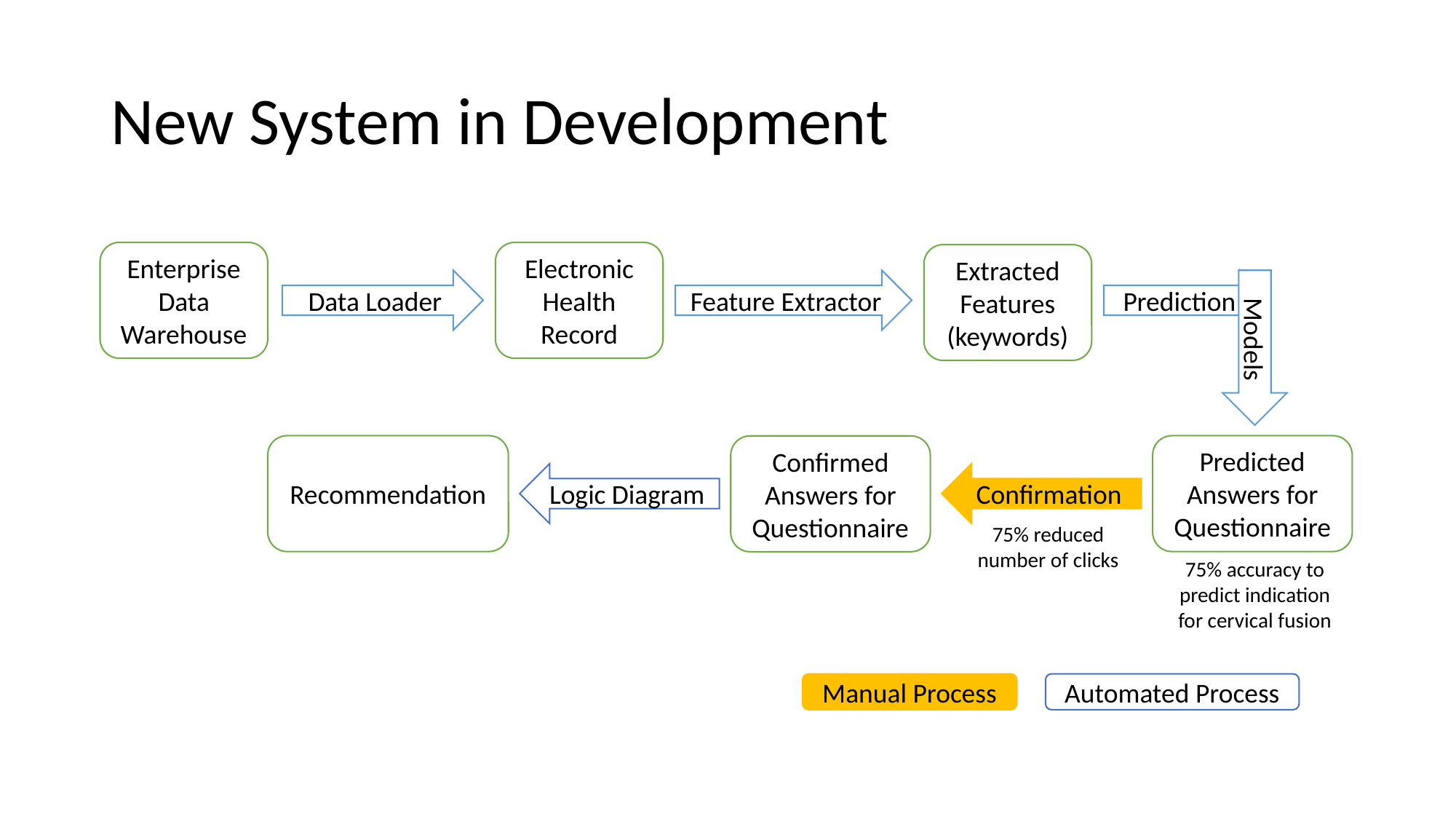

# New System in Development
Enterprise Data Warehouse
Electronic Health Record
Extracted Features (keywords)
Data Loader
Feature Extractor
Prediction
Models
Recommendation
Predicted Answers for Questionnaire
Confirmed Answers for Questionnaire
Logic Diagram
Confirmation
75% reduced number of clicks
75% accuracy to predict indication for cervical fusion
Manual Process
Automated Process